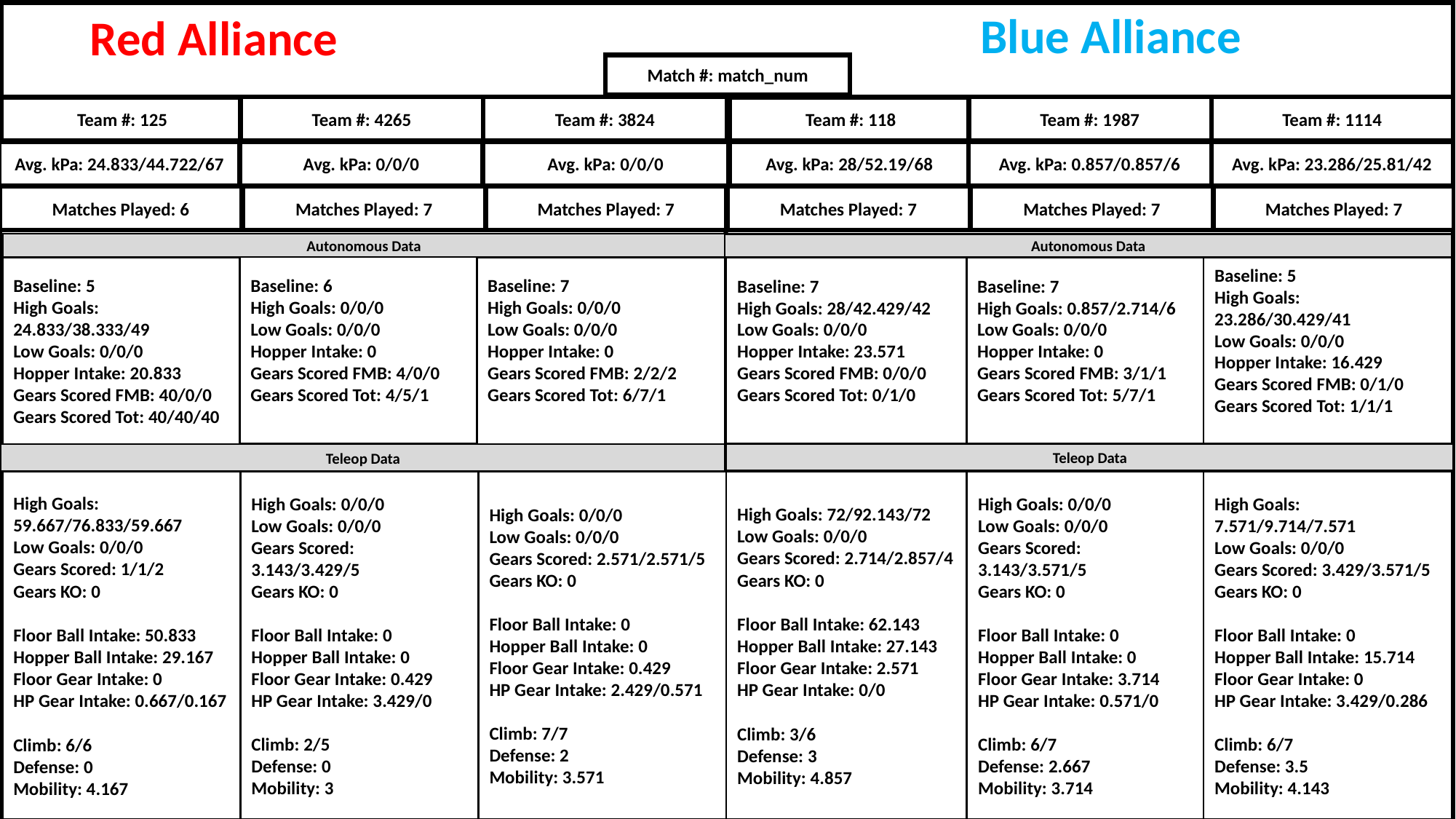

Blue Alliance
Red Alliance

Team #: 1987
Team #: 1114
Team #: 4265
Team #: 3824
Team #: 118
Team #: 125
Avg. kPa: 0/0/0
Avg. kPa: 28/52.19/68
Avg. kPa: 0.857/0.857/6
Avg. kPa: 23.286/25.81/42
Avg. kPa: 0/0/0
Avg. kPa: 24.833/44.722/67
Autonomous Data
Autonomous Data
Baseline: 6
High Goals: 0/0/0
Low Goals: 0/0/0
Hopper Intake: 0
Gears Scored FMB: 4/0/0
Gears Scored Tot: 4/5/1

Baseline: 5
High Goals: 24.833/38.333/49
Low Goals: 0/0/0
Hopper Intake: 20.833
Gears Scored FMB: 40/0/0
Gears Scored Tot: 40/40/40
Baseline: 7
High Goals: 0/0/0
Low Goals: 0/0/0
Hopper Intake: 0
Gears Scored FMB: 2/2/2
Gears Scored Tot: 6/7/1

Baseline: 7
High Goals: 0.857/2.714/6
Low Goals: 0/0/0
Hopper Intake: 0
Gears Scored FMB: 3/1/1
Gears Scored Tot: 5/7/1

Baseline: 7
High Goals: 28/42.429/42
Low Goals: 0/0/0
Hopper Intake: 23.571
Gears Scored FMB: 0/0/0
Gears Scored Tot: 0/1/0

Baseline: 5
High Goals: 23.286/30.429/41
Low Goals: 0/0/0
Hopper Intake: 16.429
Gears Scored FMB: 0/1/0
Gears Scored Tot: 1/1/1

Teleop Data
Teleop Data
High Goals: 7.571/9.714/7.571
Low Goals: 0/0/0
Gears Scored: 3.429/3.571/5
Gears KO: 0

Floor Ball Intake: 0
Hopper Ball Intake: 15.714
Floor Gear Intake: 0
HP Gear Intake: 3.429/0.286

Climb: 6/7
Defense: 3.5
Mobility: 4.143
High Goals: 0/0/0
Low Goals: 0/0/0
Gears Scored: 2.571/2.571/5
Gears KO: 0

Floor Ball Intake: 0
Hopper Ball Intake: 0
Floor Gear Intake: 0.429
HP Gear Intake: 2.429/0.571

Climb: 7/7
Defense: 2
Mobility: 3.571
High Goals: 72/92.143/72
Low Goals: 0/0/0
Gears Scored: 2.714/2.857/4
Gears KO: 0

Floor Ball Intake: 62.143
Hopper Ball Intake: 27.143
Floor Gear Intake: 2.571
HP Gear Intake: 0/0

Climb: 3/6
Defense: 3
Mobility: 4.857
High Goals: 0/0/0
Low Goals: 0/0/0
Gears Scored: 3.143/3.571/5
Gears KO: 0

Floor Ball Intake: 0
Hopper Ball Intake: 0
Floor Gear Intake: 3.714
HP Gear Intake: 0.571/0

Climb: 6/7
Defense: 2.667
Mobility: 3.714
High Goals: 59.667/76.833/59.667
Low Goals: 0/0/0
Gears Scored: 1/1/2
Gears KO: 0

Floor Ball Intake: 50.833
Hopper Ball Intake: 29.167
Floor Gear Intake: 0
HP Gear Intake: 0.667/0.167

Climb: 6/6
Defense: 0
Mobility: 4.167
High Goals: 0/0/0
Low Goals: 0/0/0
Gears Scored: 3.143/3.429/5
Gears KO: 0

Floor Ball Intake: 0
Hopper Ball Intake: 0
Floor Gear Intake: 0.429
HP Gear Intake: 3.429/0

Climb: 2/5
Defense: 0
Mobility: 3
Match #: match_num
Matches Played: 6
Matches Played: 7
Matches Played: 7
Matches Played: 7
Matches Played: 7
Matches Played: 7
Menu